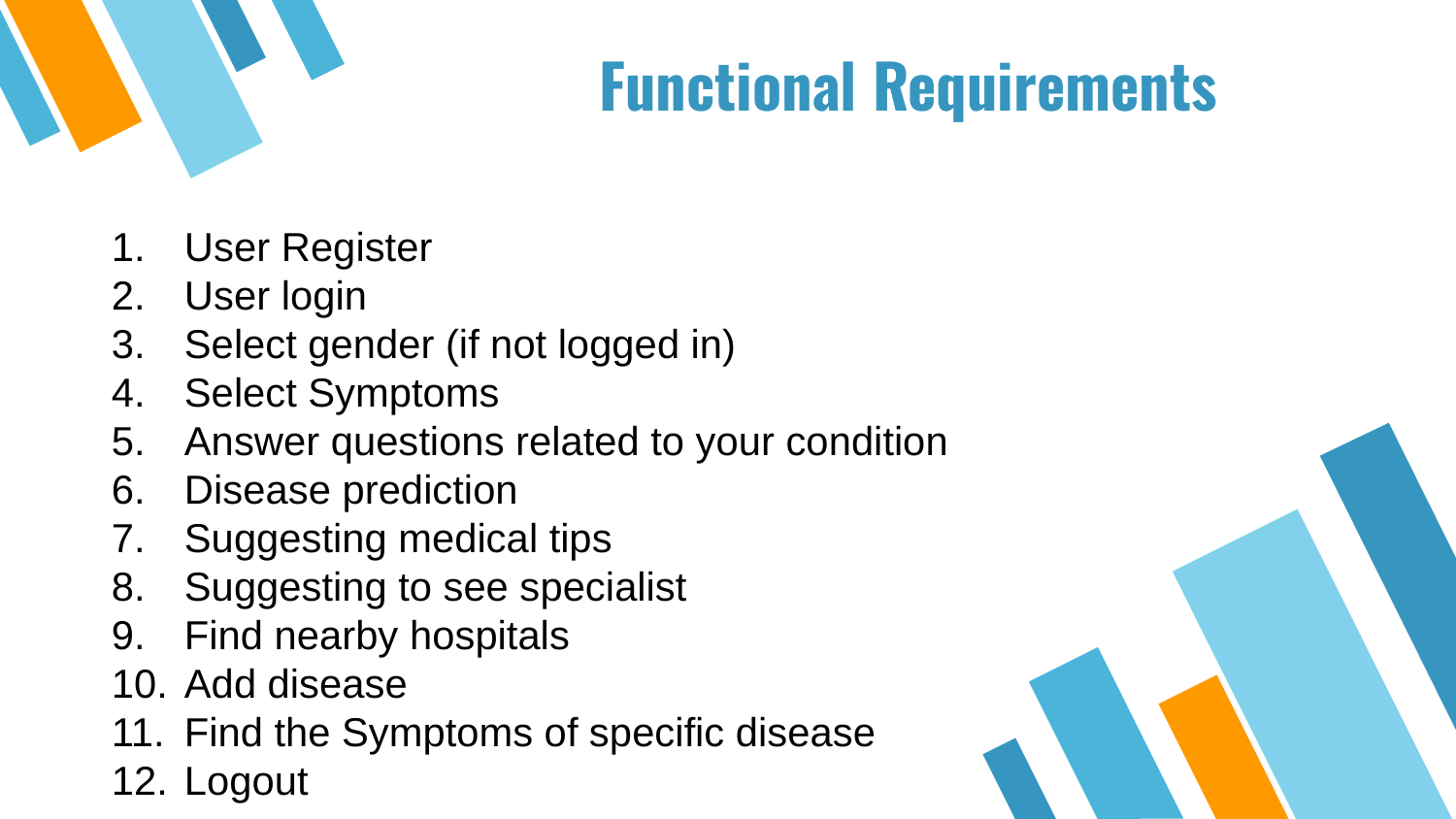

# Functional Requirements

User Register
User login
Select gender (if not logged in)
Select Symptoms
Answer questions related to your condition
Disease prediction
Suggesting medical tips
Suggesting to see specialist
Find nearby hospitals
Add disease
Find the Symptoms of specific disease
Logout